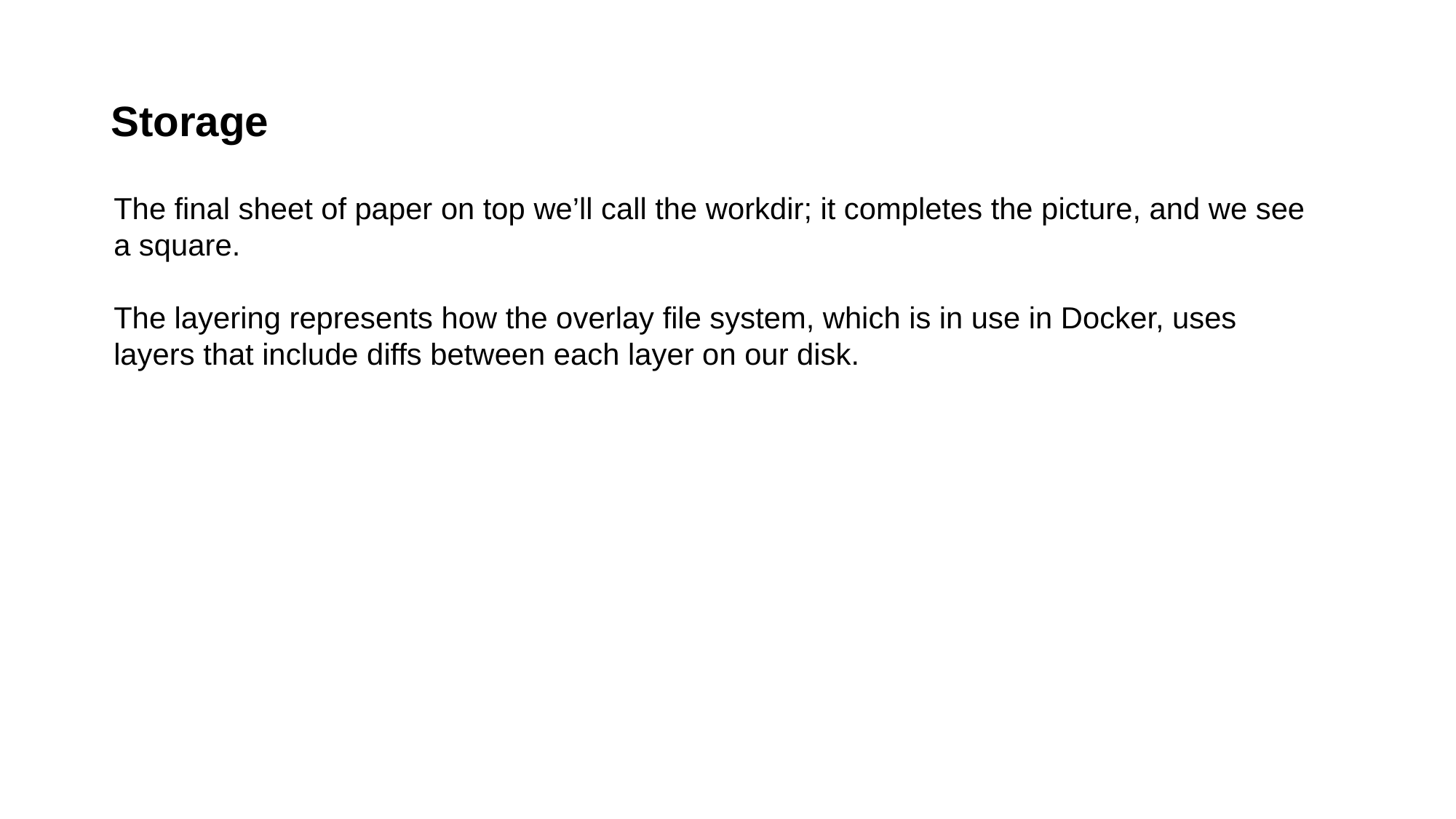

# Storage
The final sheet of paper on top we’ll call the workdir; it completes the picture, and we see a square.

The layering represents how the overlay file system, which is in use in Docker, uses layers that include diffs between each layer on our disk.